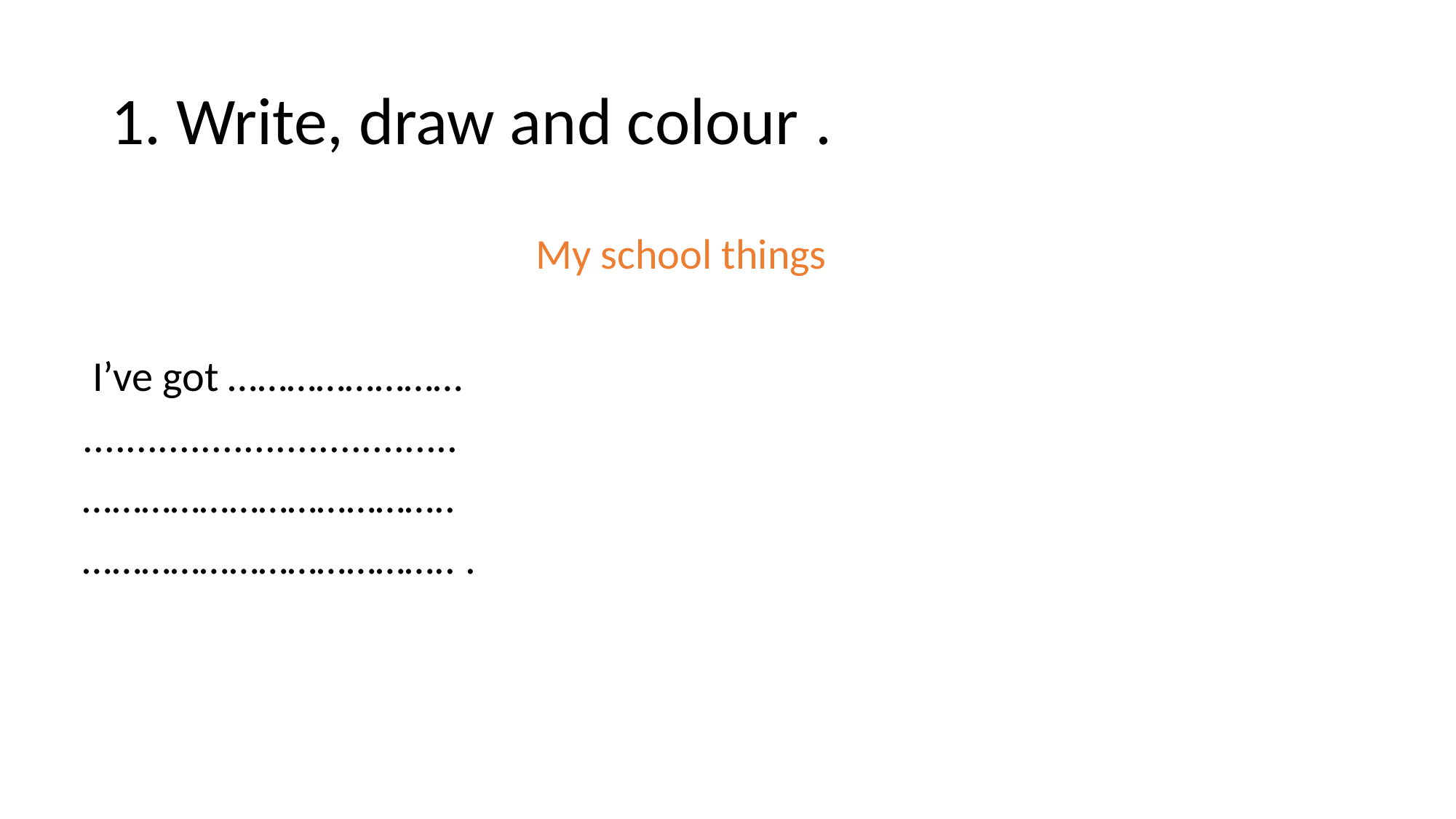

# 1. Write, draw and colour .
                                               My school things

 I’ve got ……………………
...................................
………………………………..
……………………………….. .